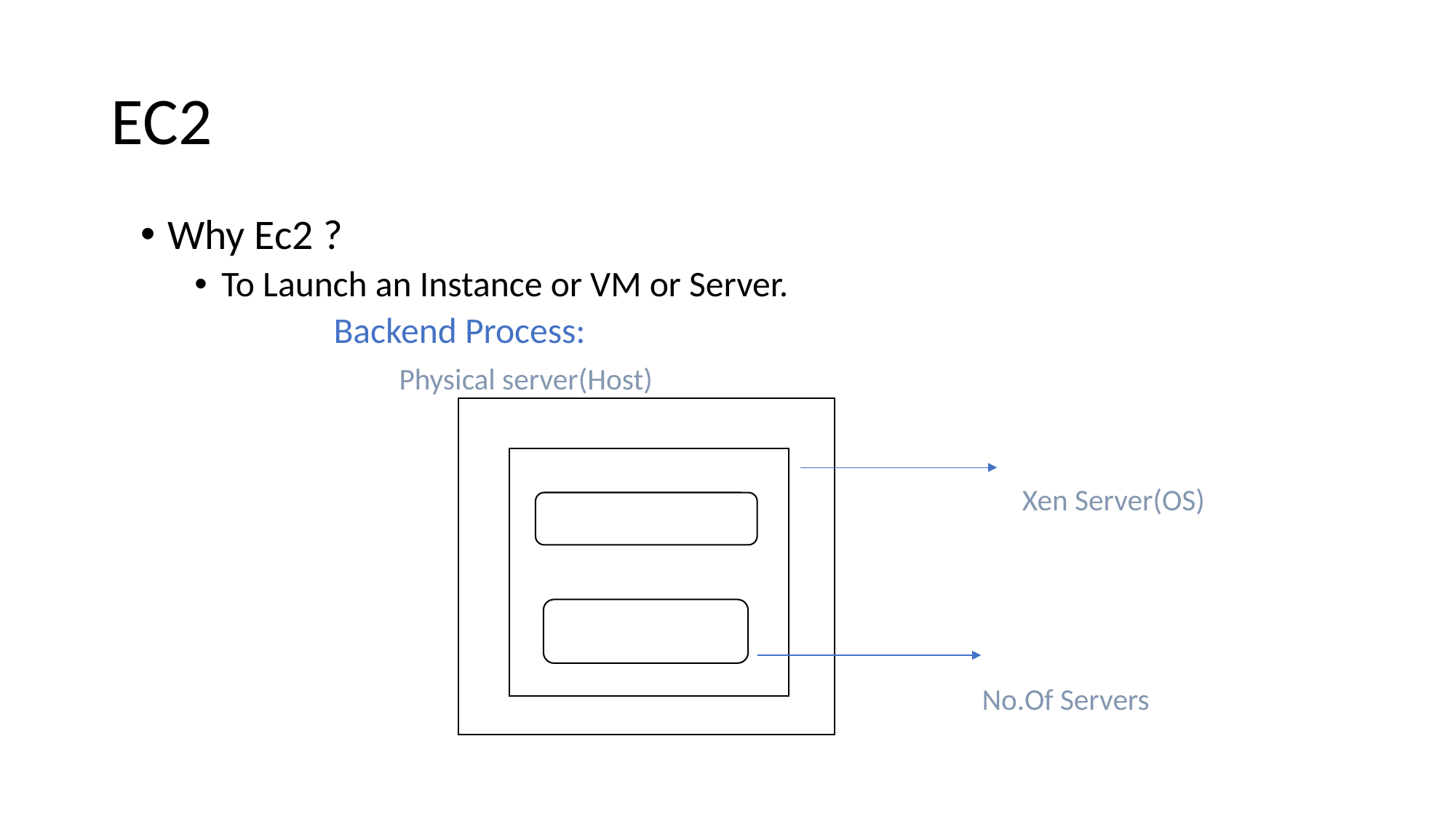

# EC2
Why Ec2 ?
To Launch an Instance or VM or Server.
                 Backend Process:
                         Physical server(Host)

                                                                                                                           Xen Server(OS)

                                                   XXXXXXXXXXXxx

                                                  XXXX
                                                                                                                     No.Of Servers